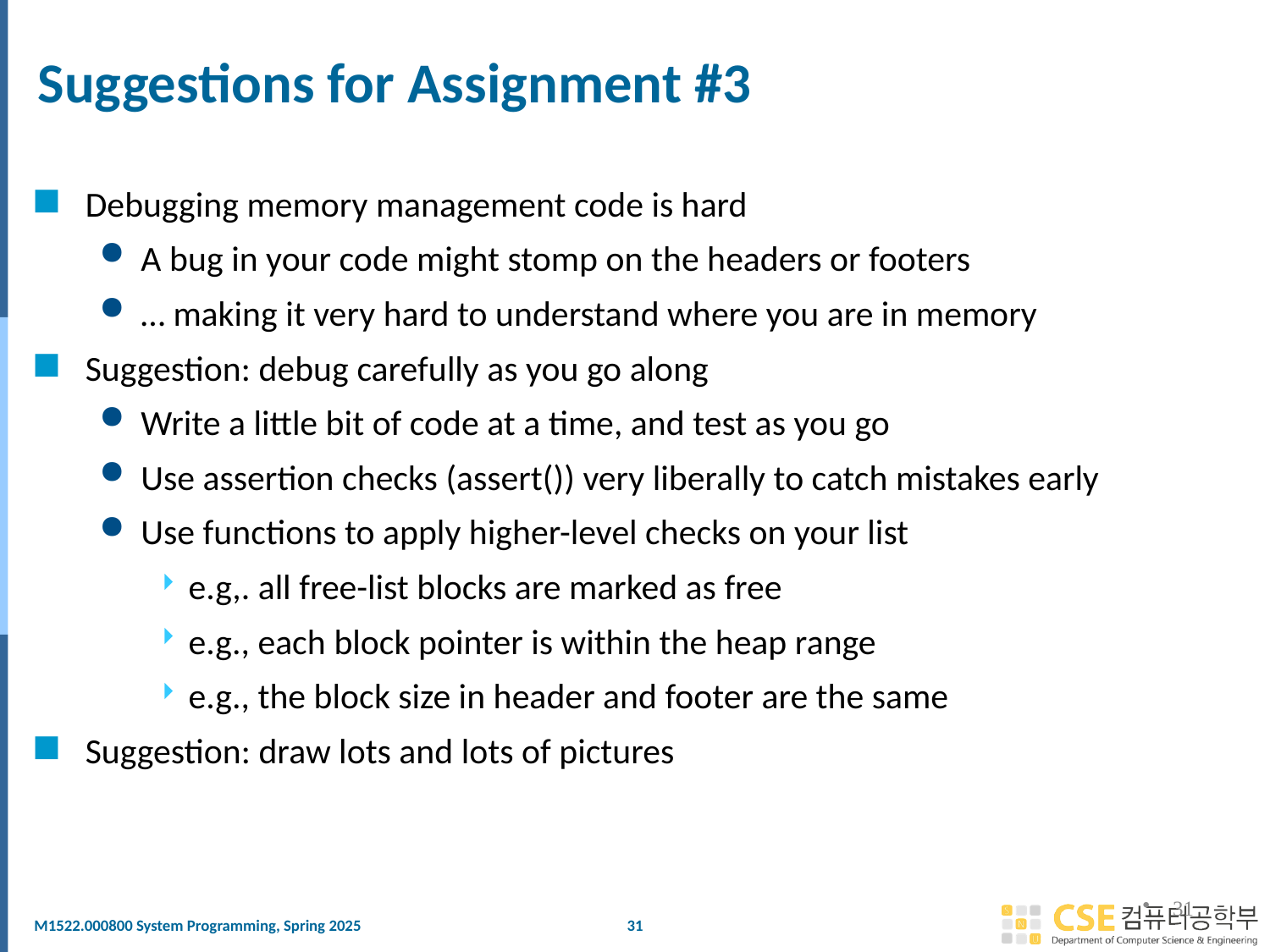

# Suggestions for Assignment #3
Debugging memory management code is hard
A bug in your code might stomp on the headers or footers
… making it very hard to understand where you are in memory
Suggestion: debug carefully as you go along
Write a little bit of code at a time, and test as you go
Use assertion checks (assert()) very liberally to catch mistakes early
Use functions to apply higher-level checks on your list
e.g,. all free-list blocks are marked as free
e.g., each block pointer is within the heap range
e.g., the block size in header and footer are the same
Suggestion: draw lots and lots of pictures
31